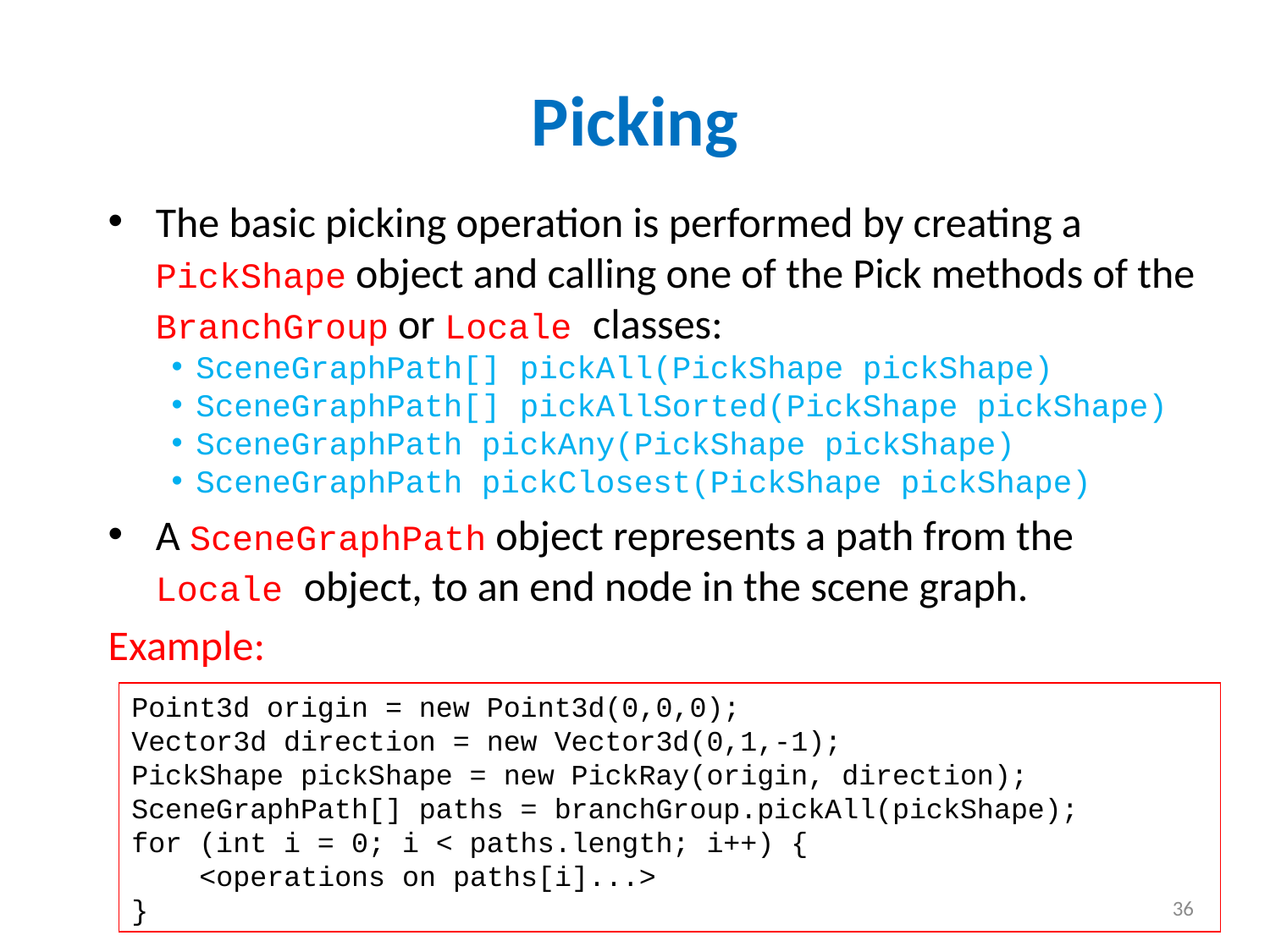

Picking
The basic picking operation is performed by creating a PickShape object and calling one of the Pick methods of the BranchGroup or Locale classes:
SceneGraphPath[] pickAll(PickShape pickShape)
SceneGraphPath[] pickAllSorted(PickShape pickShape)
SceneGraphPath pickAny(PickShape pickShape)
SceneGraphPath pickClosest(PickShape pickShape)
A SceneGraphPath object represents a path from the Locale object, to an end node in the scene graph.
Example:
Point3d origin = new Point3d(0,0,0);
Vector3d direction = new Vector3d(0,1,-1);
PickShape pickShape = new PickRay(origin, direction);
SceneGraphPath[] paths = branchGroup.pickAll(pickShape);
for (int i = 0; i < paths.length; i++) {
    <operations on paths[i]...>
}
36